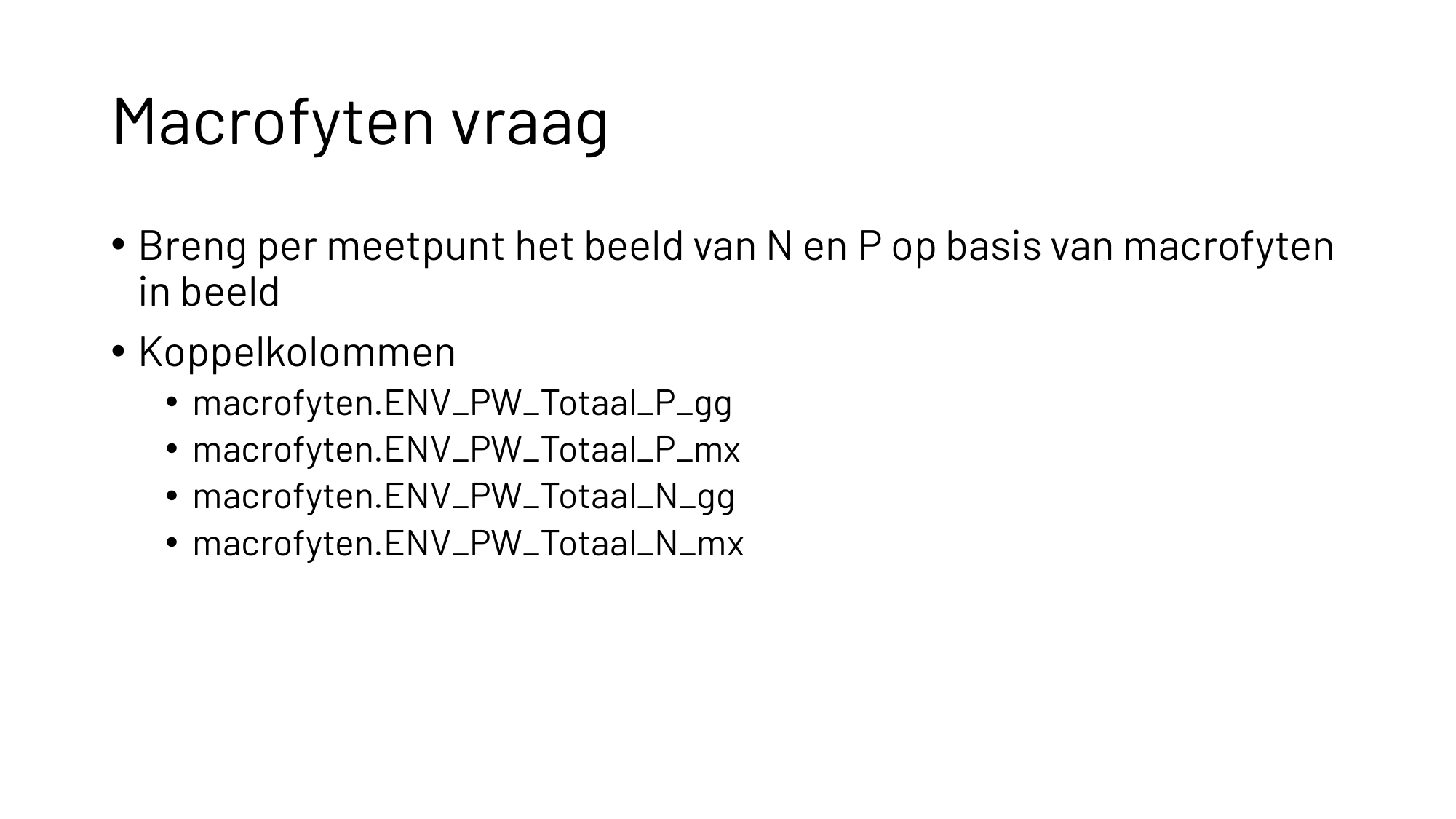

# Macrofyten vraag
Breng per meetpunt het beeld van N en P op basis van macrofyten in beeld
Koppelkolommen
macrofyten.ENV_PW_Totaal_P_gg
macrofyten.ENV_PW_Totaal_P_mx
macrofyten.ENV_PW_Totaal_N_gg
macrofyten.ENV_PW_Totaal_N_mx